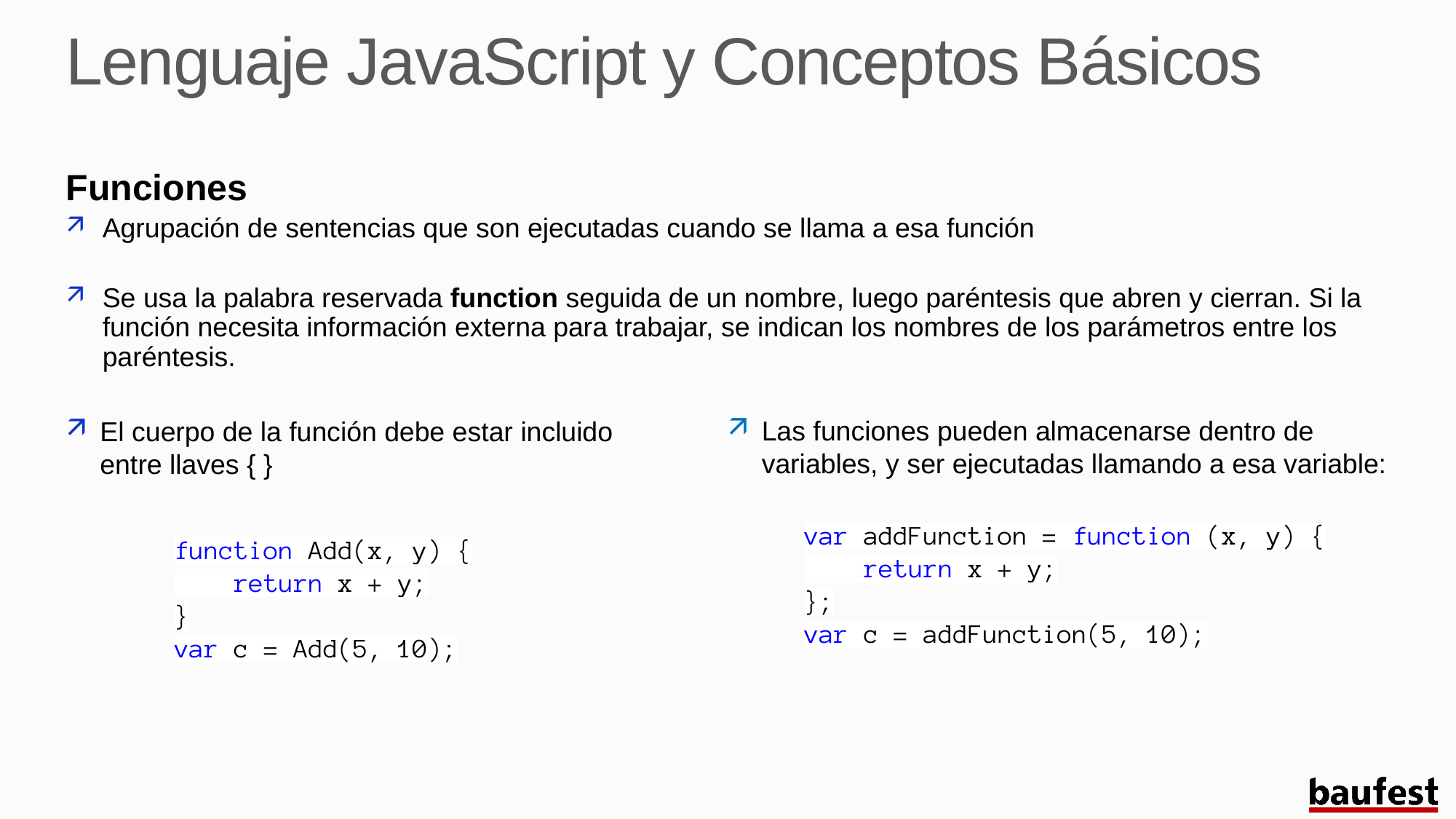

# Lenguaje JavaScript y Conceptos Básicos
Funciones
Agrupación de sentencias que son ejecutadas cuando se llama a esa función

Se usa la palabra reservada function seguida de un nombre, luego paréntesis que abren y cierran. Si la función necesita información externa para trabajar, se indican los nombres de los parámetros entre los paréntesis.

Las funciones pueden almacenarse dentro de variables, y ser ejecutadas llamando a esa variable:

El cuerpo de la función debe estar incluido entre llaves { }

var addFunction = function (x, y) {
    return x + y;
};
var c = addFunction(5, 10);
function Add(x, y) {
    return x + y;
}
var c = Add(5, 10);